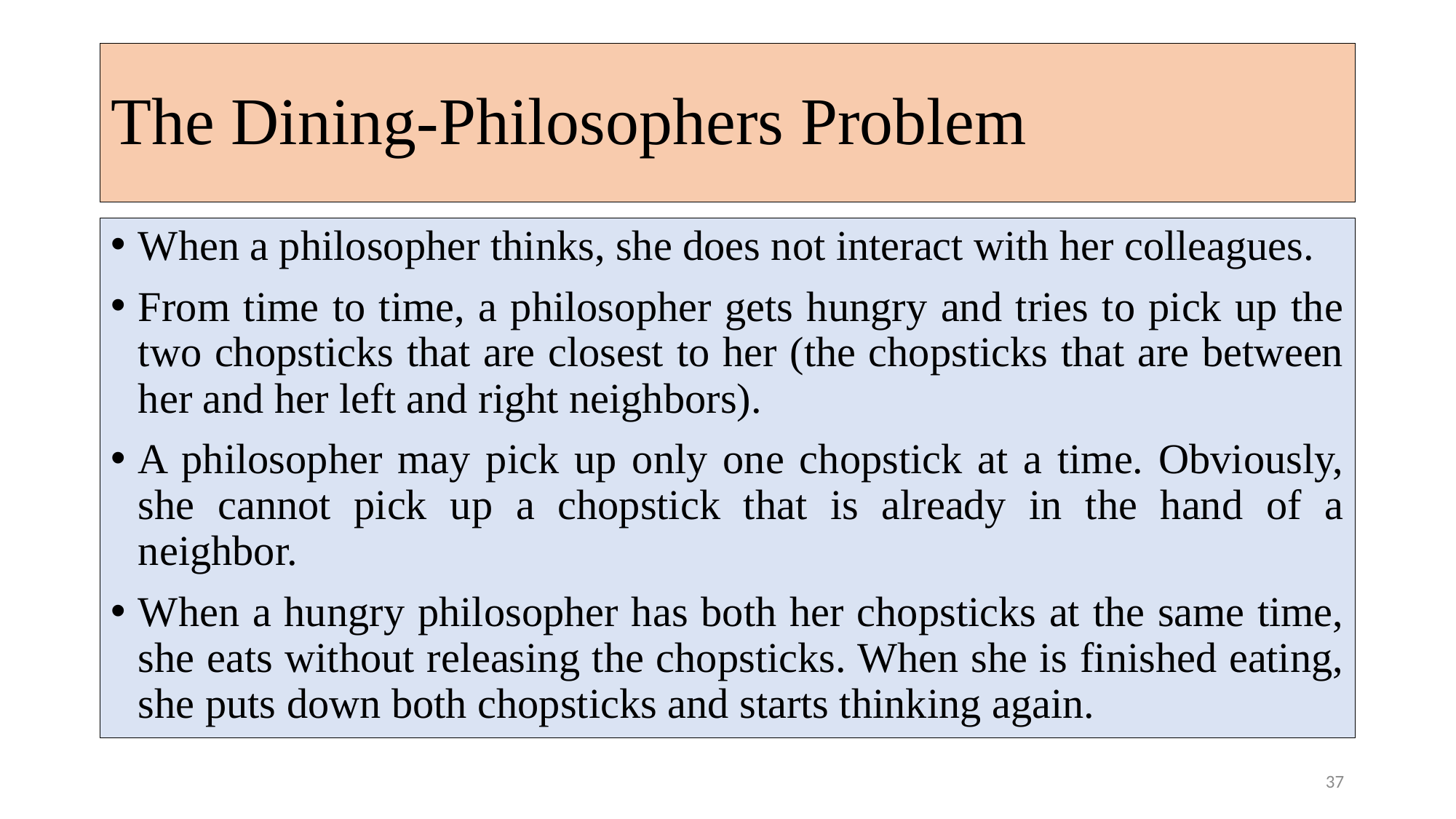

# The Dining-Philosophers Problem
When a philosopher thinks, she does not interact with her colleagues.
From time to time, a philosopher gets hungry and tries to pick up the two chopsticks that are closest to her (the chopsticks that are between her and her left and right neighbors).
A philosopher may pick up only one chopstick at a time. Obviously, she cannot pick up a chopstick that is already in the hand of a neighbor.
When a hungry philosopher has both her chopsticks at the same time, she eats without releasing the chopsticks. When she is finished eating, she puts down both chopsticks and starts thinking again.

37